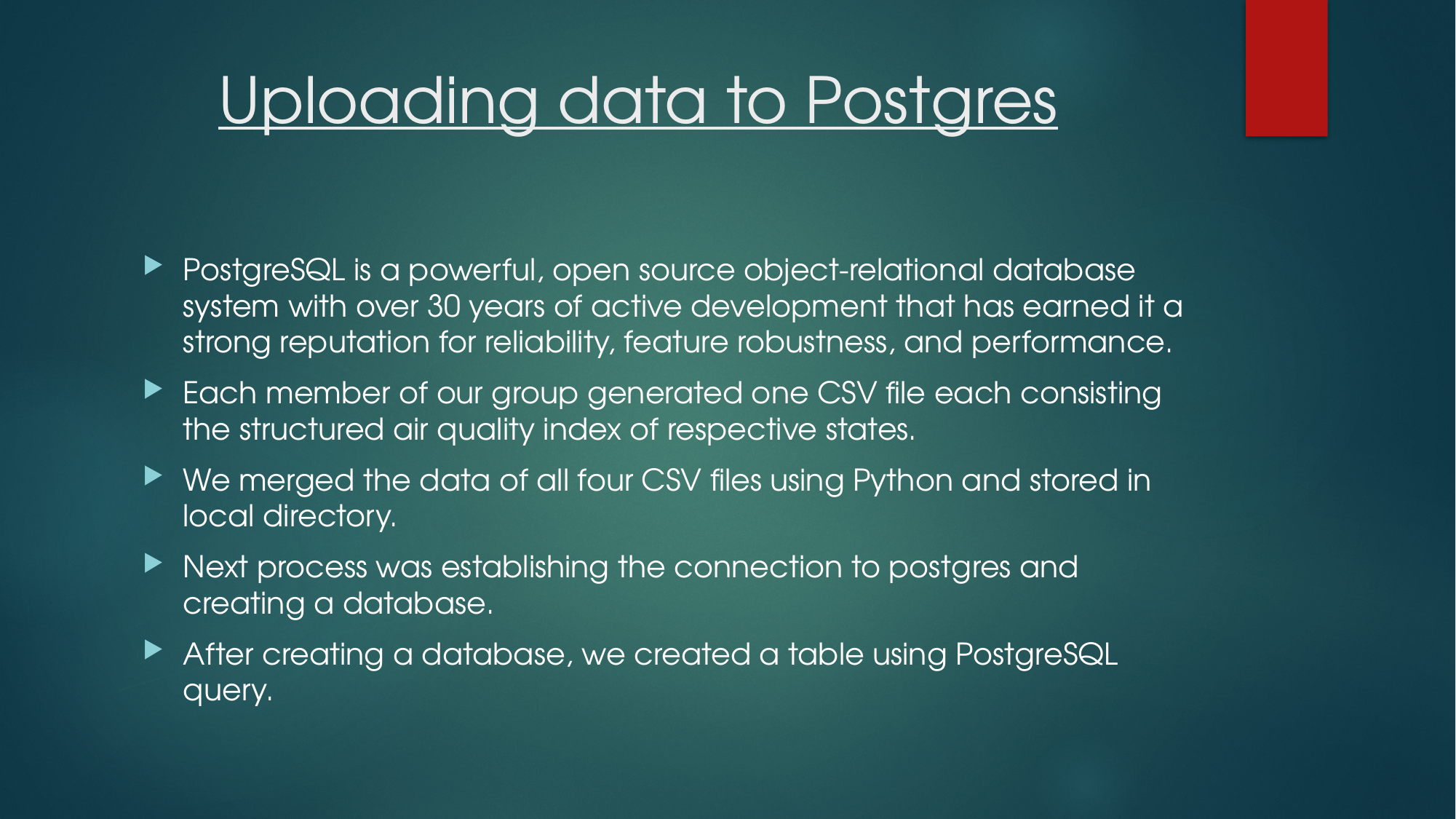

# Uploading data to Postgres
PostgreSQL is a powerful, open source object-relational database system with over 30 years of active development that has earned it a strong reputation for reliability, feature robustness, and performance.
Each member of our group generated one CSV file each consisting the structured air quality index of respective states.
We merged the data of all four CSV files using Python and stored in local directory.
Next process was establishing the connection to postgres and creating a database.
After creating a database, we created a table using PostgreSQL query.